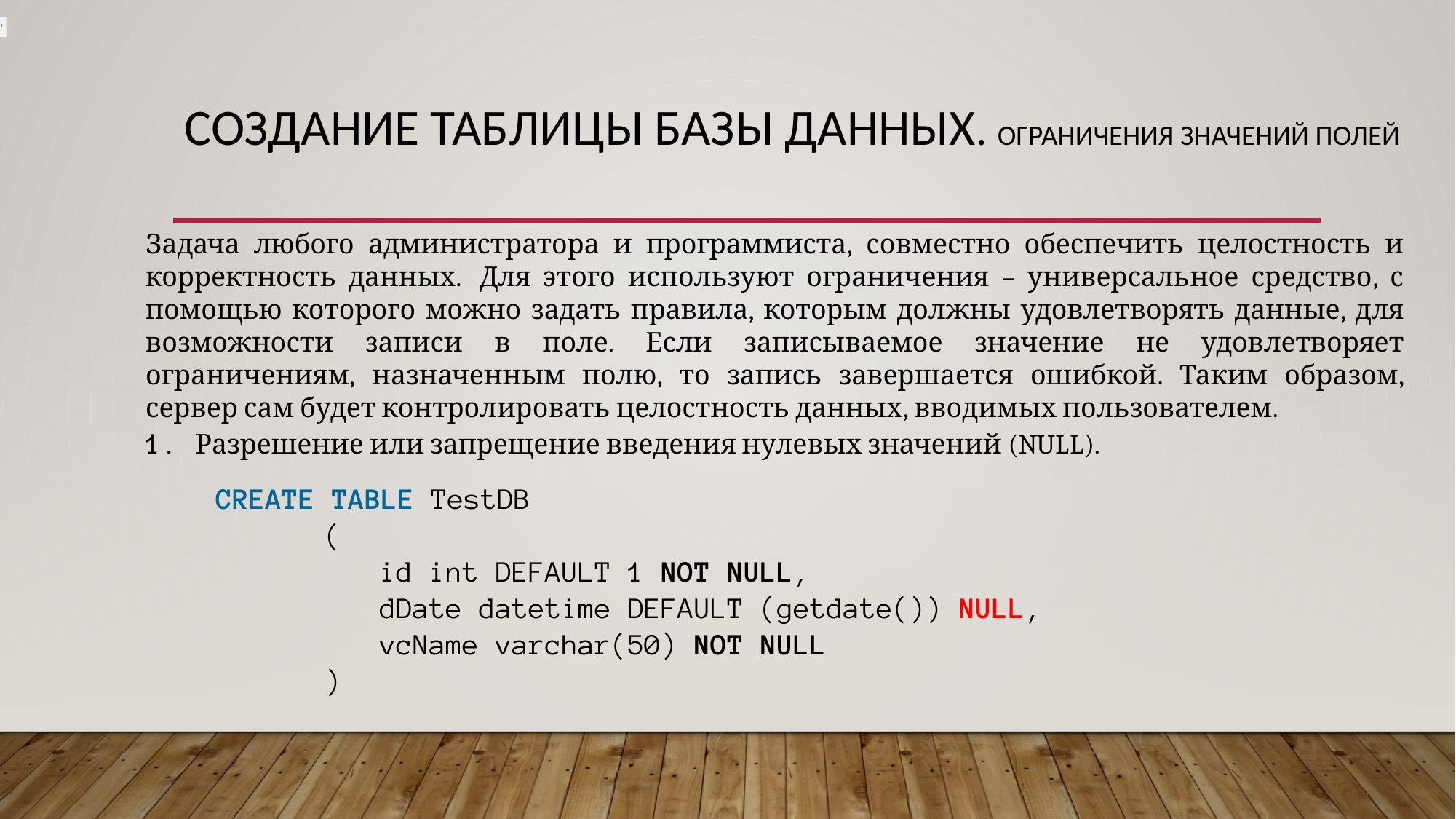

'
# Создание таблицы базы данных. Ограничения значений полей
Задача любого администратора и программиста, совместно обеспечить целостность и корректность данных.  Для этого используют ограничения – универсальное средство, с помощью которого можно задать правила, которым должны удовлетворять данные, для возможности записи в поле. Если записываемое значение не удовлетворяет ограничениям, назначенным полю, то запись завершается ошибкой. Таким образом, сервер сам будет контролировать целостность данных, вводимых пользователем.
1. Разрешение или запрещение введения нулевых значений (NULL).
CREATE TABLE TestDB
	(
id int DEFAULT 1 NOT NULL,
dDate datetime DEFAULT (getdate()) NULL,
vcName varchar(50) NOT NULL
	)